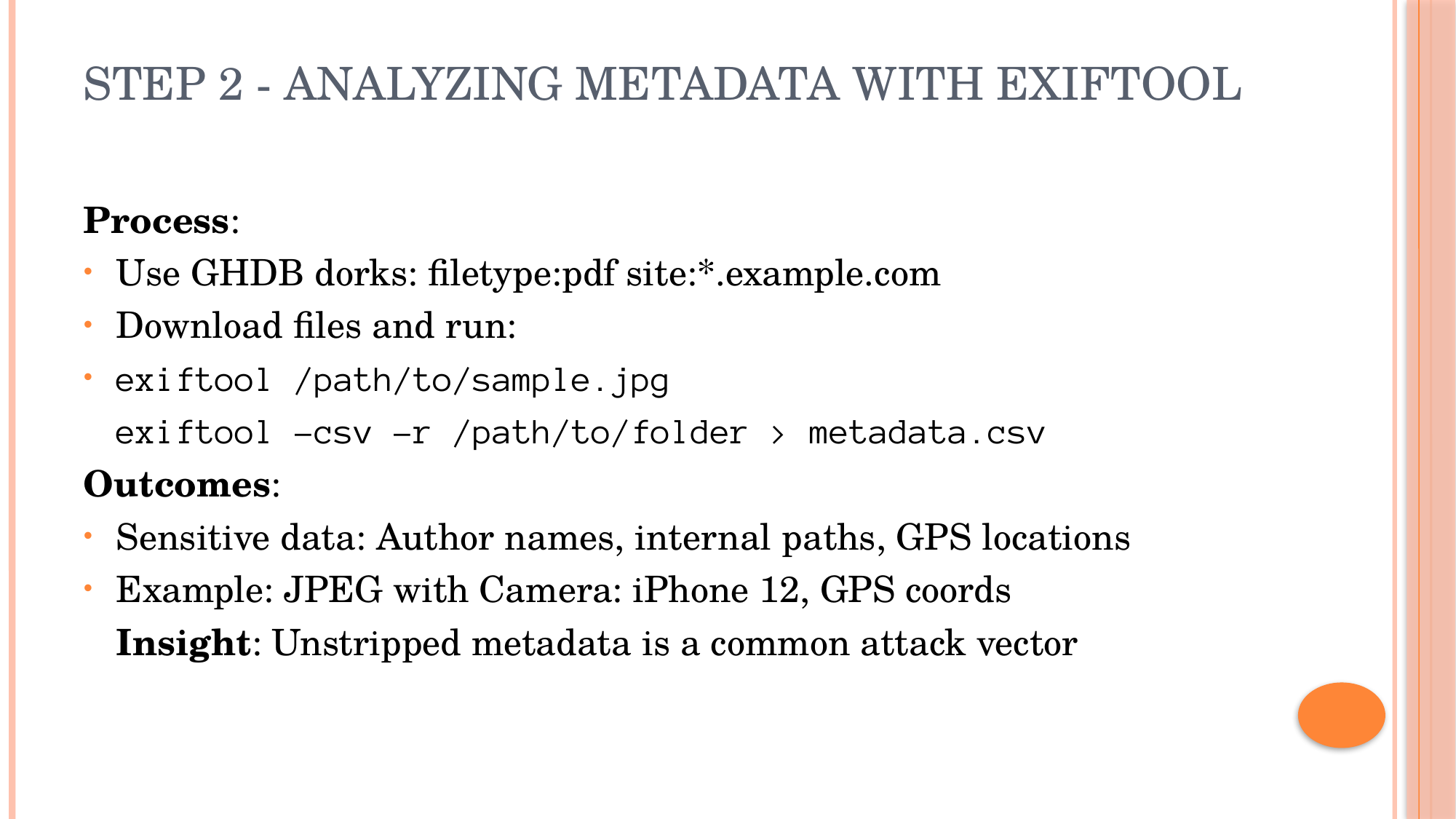

# Step 2 - Analyzing Metadata with ExifTool

Process:
Use GHDB dorks: filetype:pdf site:*.example.com
Download files and run:
exiftool /path/to/sample.jpg
exiftool -csv -r /path/to/folder > metadata.csv
Outcomes:
Sensitive data: Author names, internal paths, GPS locations
Example: JPEG with Camera: iPhone 12, GPS coords
Insight: Unstripped metadata is a common attack vector